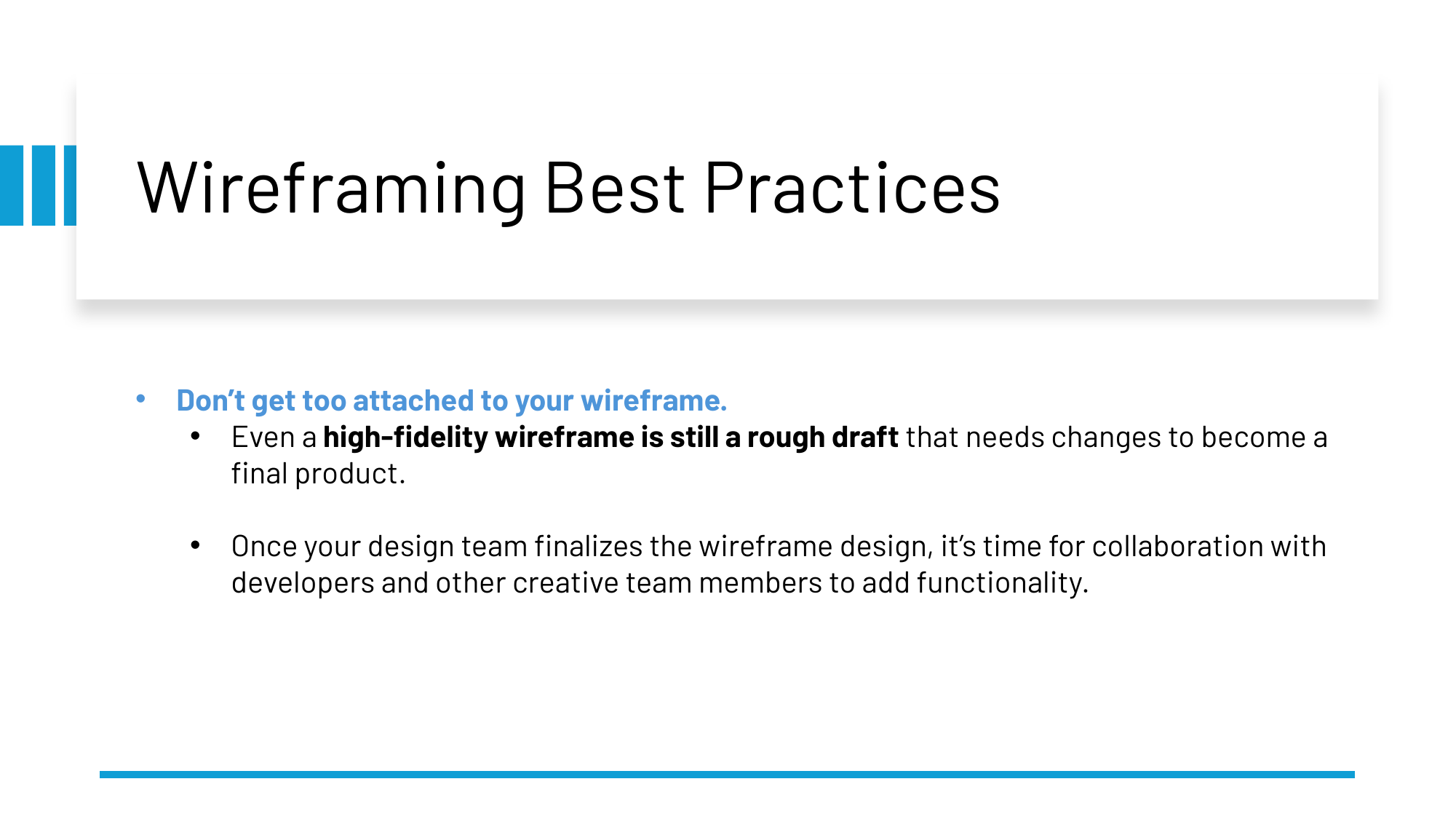

Iterate Frequently: Regularly refine based on feedback.

# Wireframing Best Practices

Don’t get too attached to your wireframe.
Even a high-fidelity wireframe is still a rough draft that needs changes to become a final product.

Once your design team finalizes the wireframe design, it’s time for collaboration with developers and other creative team members to add functionality.